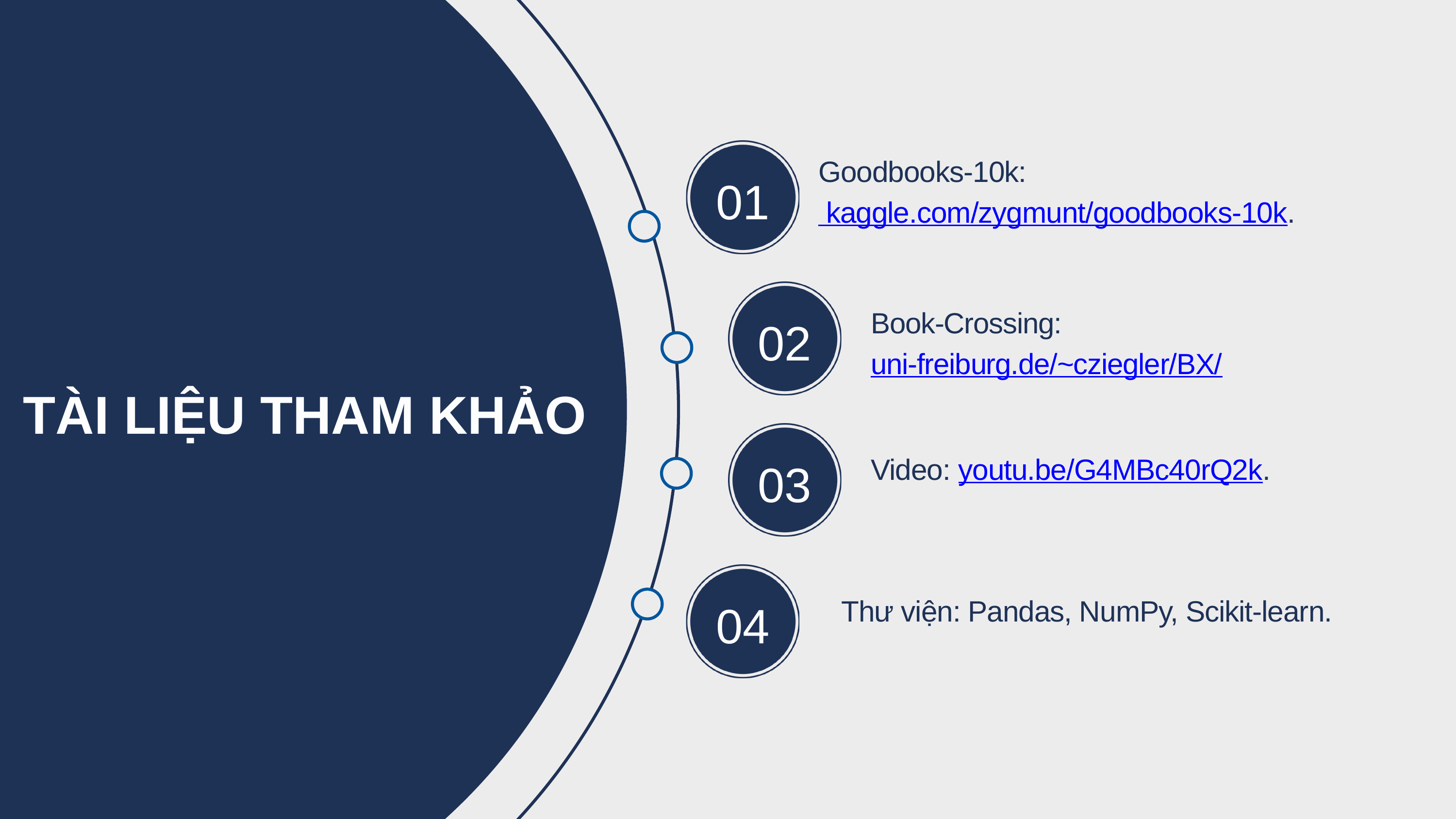

Goodbooks-10k: kaggle.com/zygmunt/goodbooks-10k.

01

Book-Crossing: uni-freiburg.de/~cziegler/BX/
02

TÀI LIỆU THAM KHẢO

03
Video: youtu.be/G4MBc40rQ2k.

04
Thư viện: Pandas, NumPy, Scikit-learn.